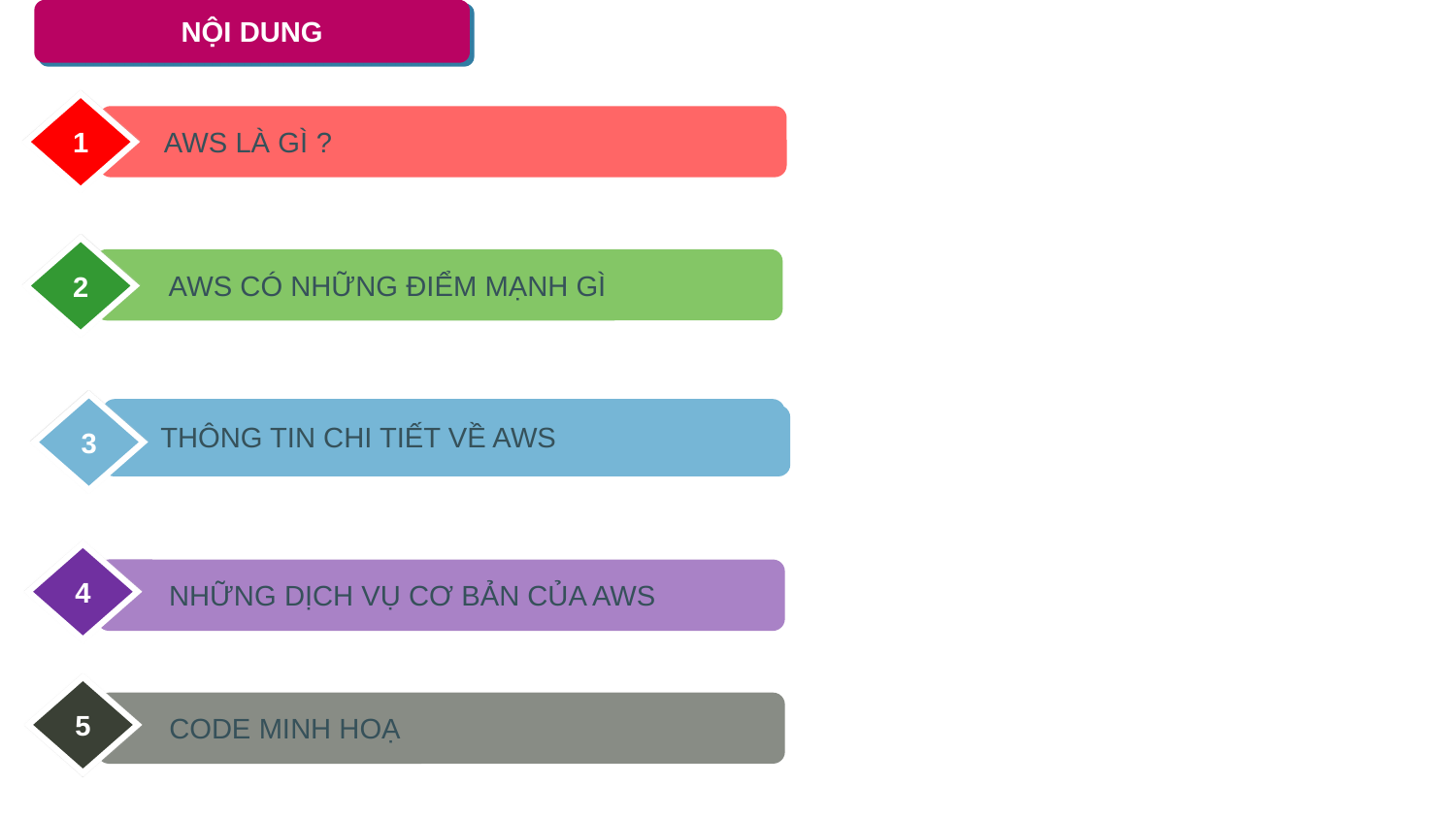

NỘI DUNG
1
AWS LÀ GÌ ?

2

       AWS CÓ NHỮNG ĐIỂM MẠNH GÌ
3
     THÔNG TIN CHI TIẾT VỀ AWS

4
NHỮNG DỊCH VỤ CƠ BẢN CỦA AWS

5
CODE MINH HOẠ